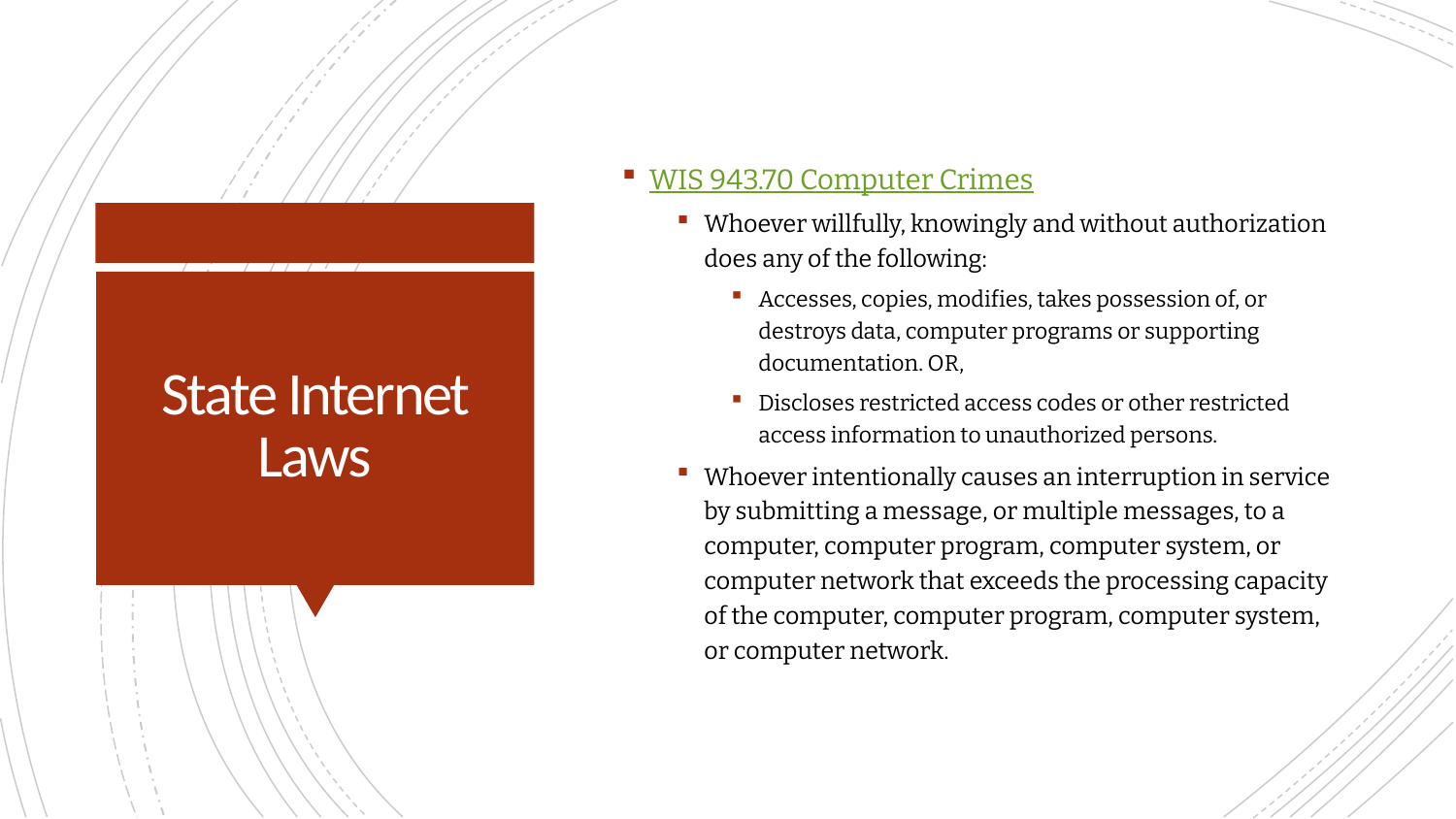

WIS 943.70 Computer Crimes
Whoever willfully, knowingly and without authorization does any of the following:
Accesses, copies, modifies, takes possession of, or destroys data, computer programs or supporting documentation. OR,
Discloses restricted access codes or other restricted access information to unauthorized persons.
Whoever intentionally causes an interruption in service by submitting a message, or multiple messages, to a computer, computer program, computer system, or computer network that exceeds the processing capacity of the computer, computer program, computer system, or computer network.
# State Internet Laws